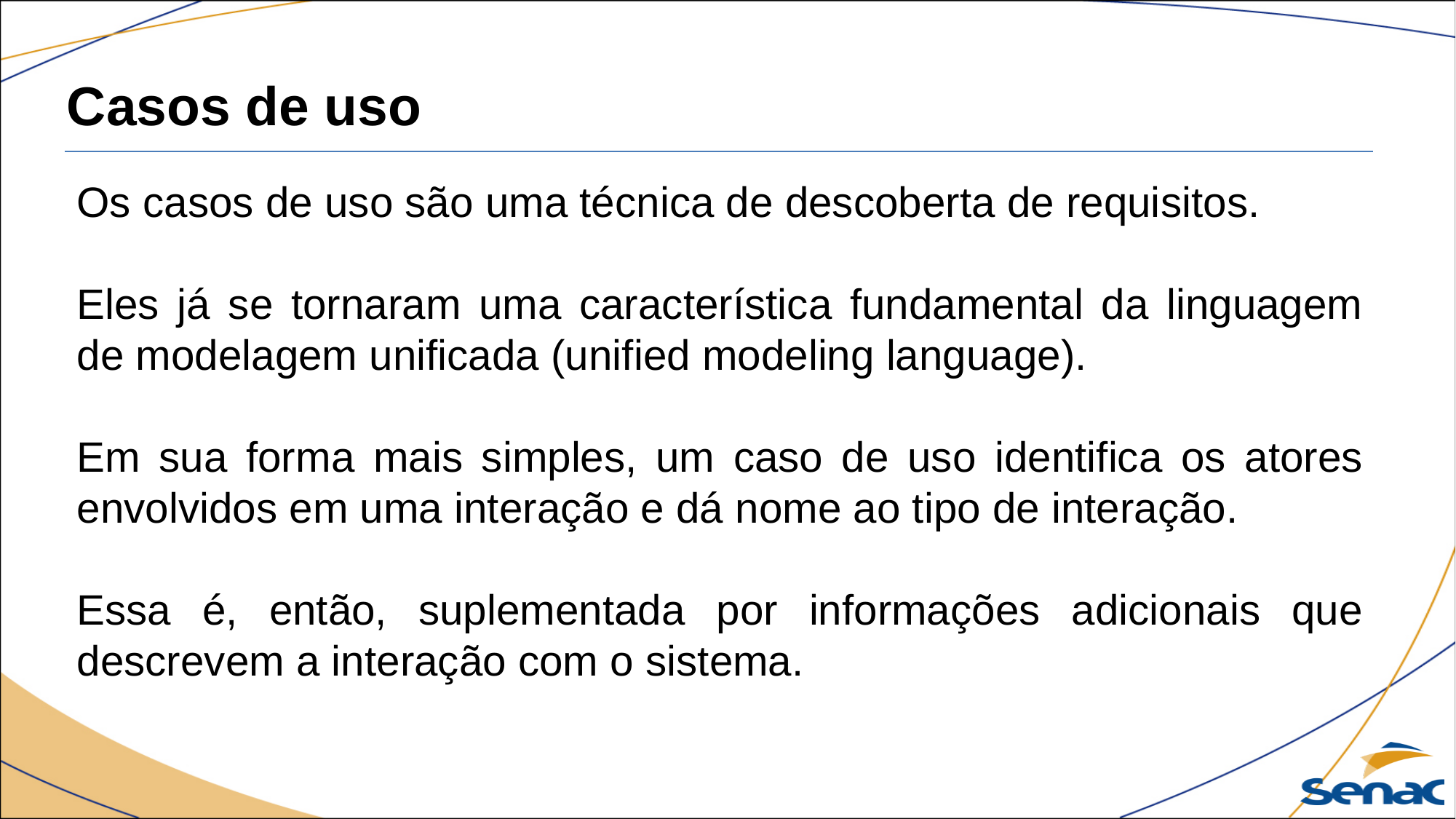

Casos de uso
Os casos de uso são uma técnica de descoberta de requisitos.

Eles já se tornaram uma característica fundamental da linguagem de modelagem unificada (unified modeling language).

Em sua forma mais simples, um caso de uso identifica os atores envolvidos em uma interação e dá nome ao tipo de interação.

Essa é, então, suplementada por informações adicionais que descrevem a interação com o sistema.